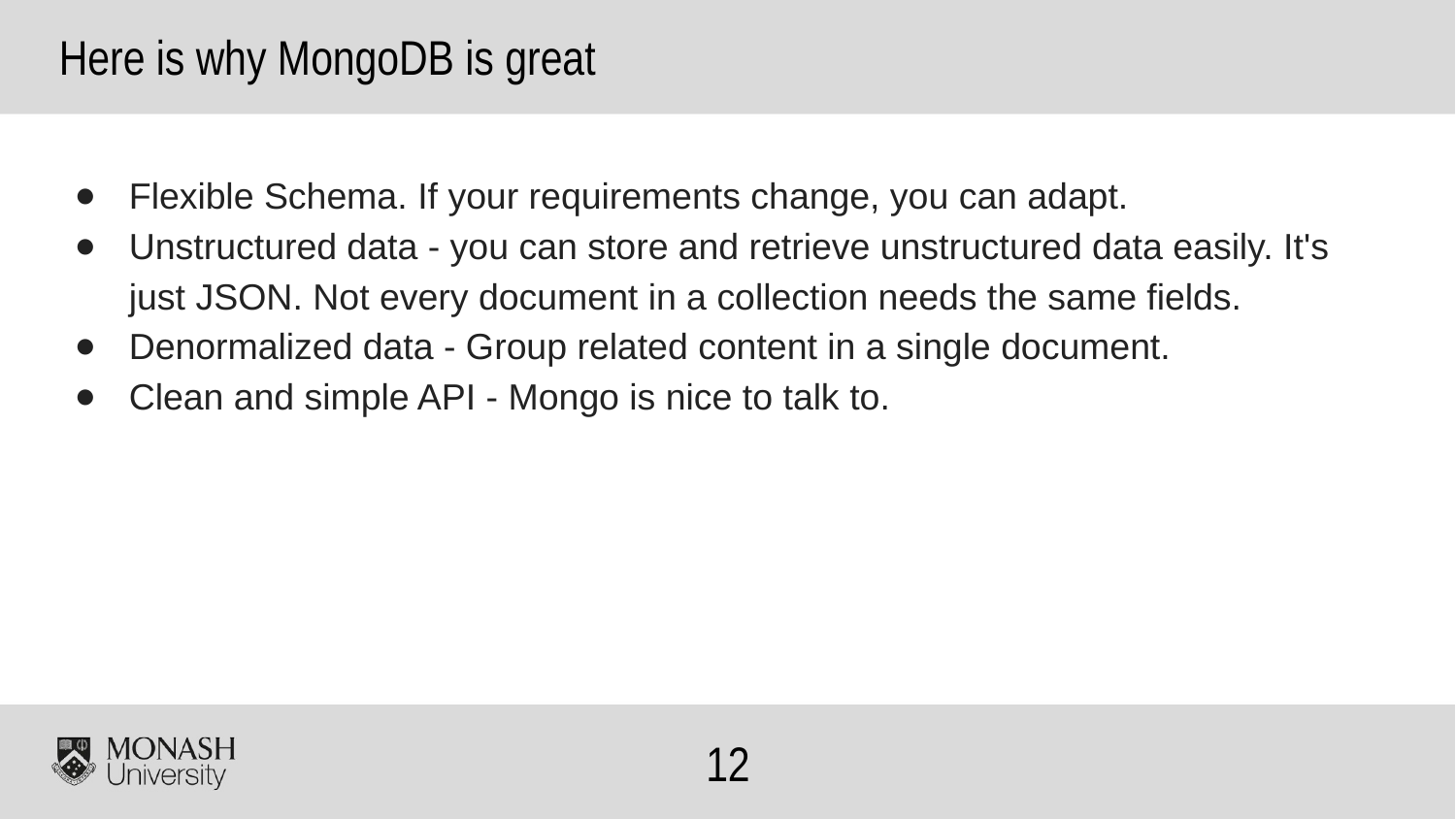

Here is why MongoDB is great
Flexible Schema. If your requirements change, you can adapt.
Unstructured data - you can store and retrieve unstructured data easily. It's just JSON. Not every document in a collection needs the same fields.
Denormalized data - Group related content in a single document.
Clean and simple API - Mongo is nice to talk to.